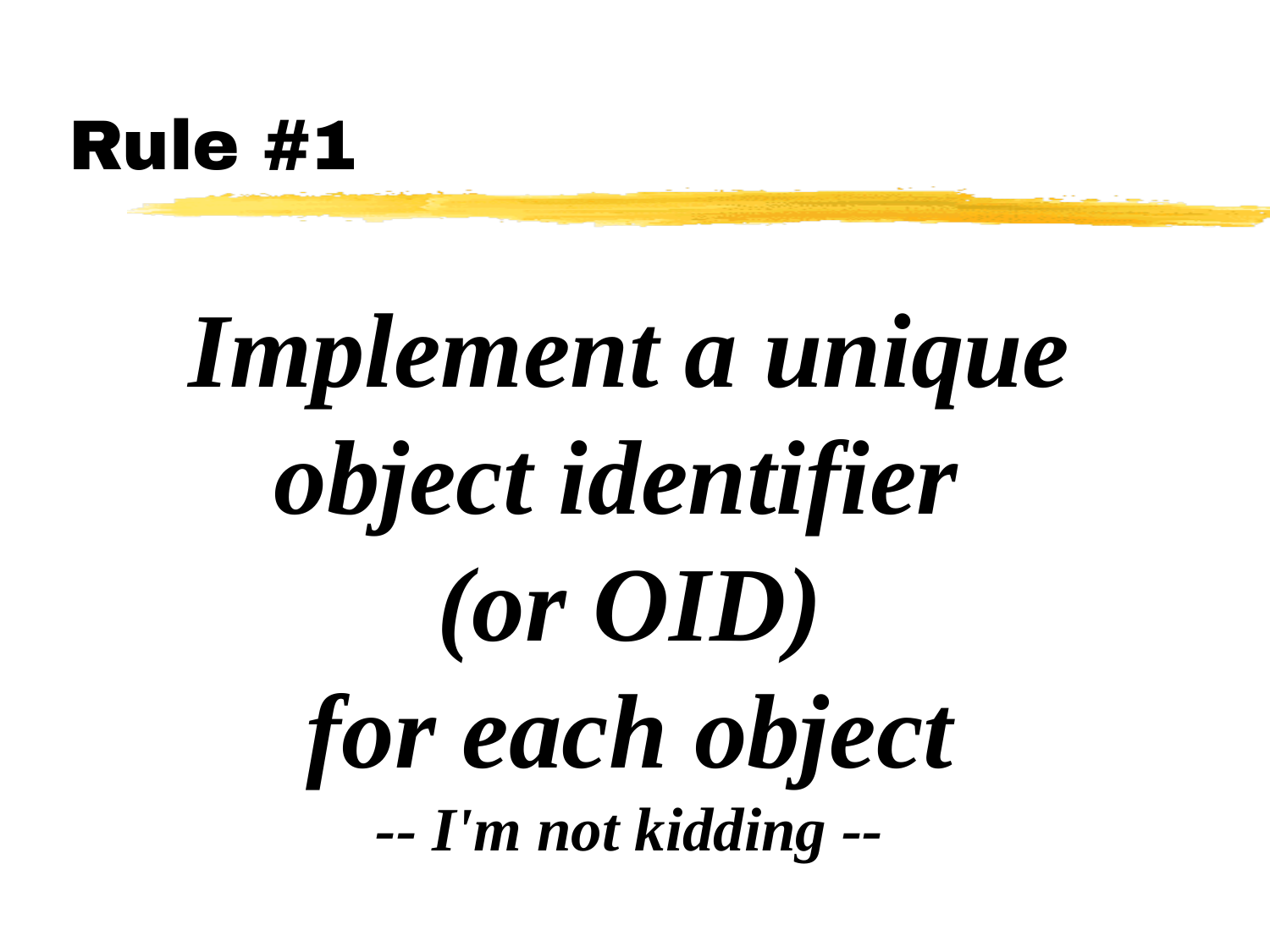

# Rule #1
Implement a unique object identifier
(or OID)
for each object
-- I'm not kidding --